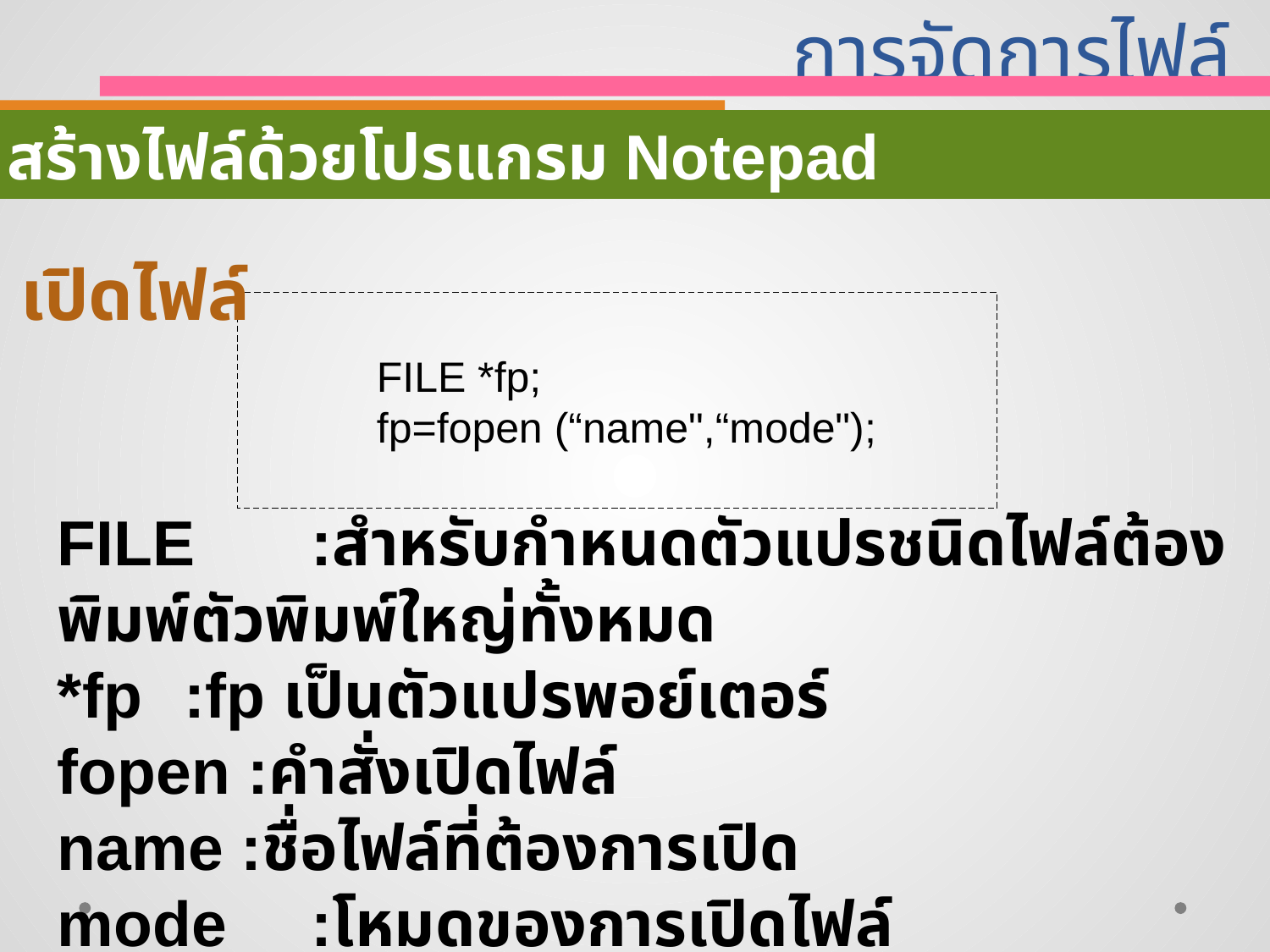

# การจัดการไฟล์

สร้างไฟล์ด้วยโปรแกรม Notepad
เปิดไฟล์

	FILE *fp;
	fp=fopen (“name",“mode");

FILE 	:สำหรับกำหนดตัวแปรชนิดไฟล์ต้องพิมพ์ตัวพิมพ์ใหญ่ทั้งหมด
*fp	:fp เป็นตัวแปรพอย์เตอร์
fopen :คำสั่งเปิดไฟล์
name :ชื่อไฟล์ที่ต้องการเปิด
mode	:โหมดของการเปิดไฟล์